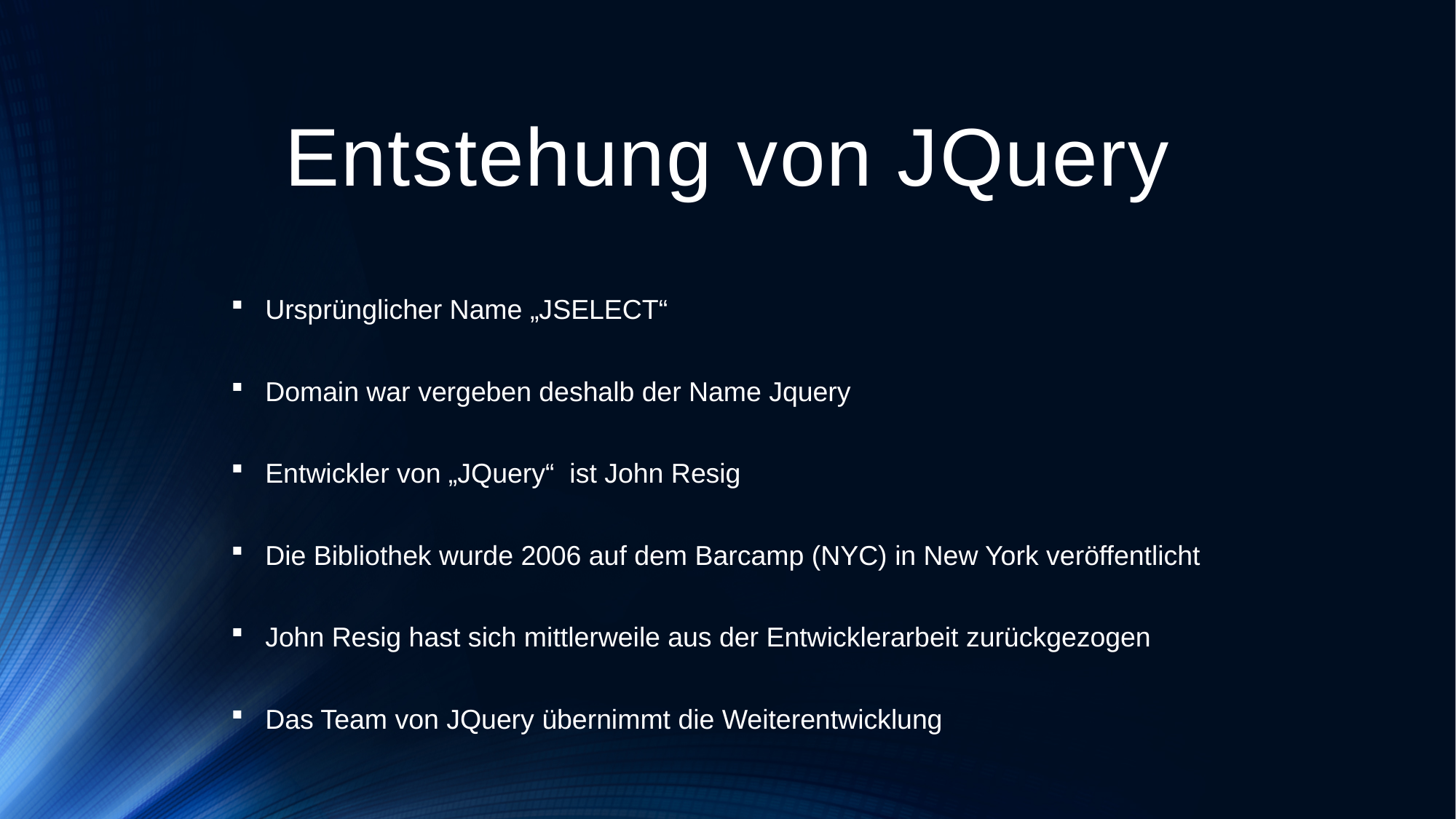

# Entstehung von JQuery
Ursprünglicher Name „JSELECT“
Domain war vergeben deshalb der Name Jquery
Entwickler von „JQuery“  ist John Resig
Die Bibliothek wurde 2006 auf dem Barcamp (NYC) in New York veröffentlicht
John Resig hast sich mittlerweile aus der Entwicklerarbeit zurückgezogen
Das Team von JQuery übernimmt die Weiterentwicklung